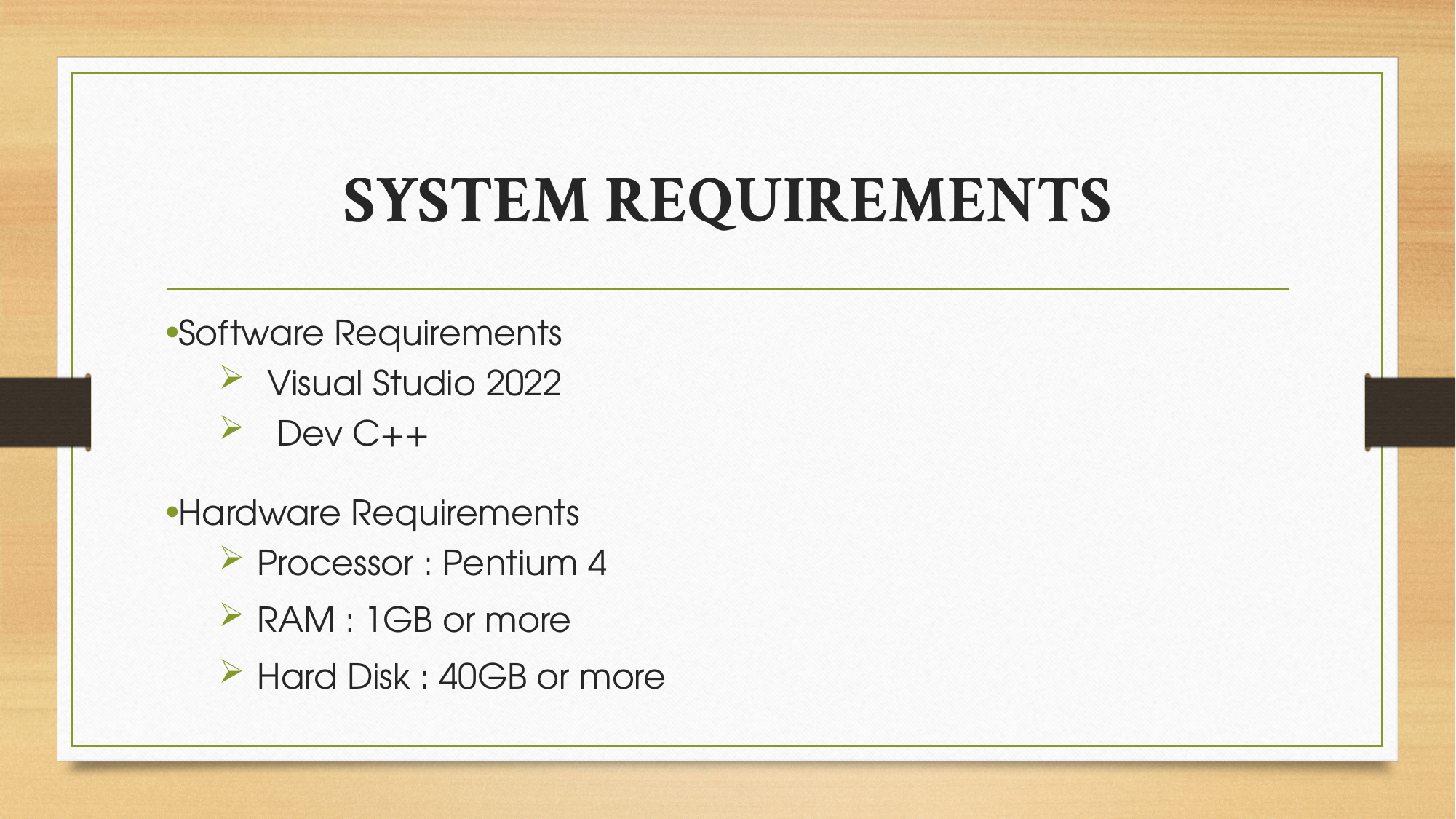

# SYSTEM REQUIREMENTS
Software Requirements
 Visual Studio 2022
  Dev C++
Hardware Requirements
Processor : Pentium 4
RAM : 1GB or more
Hard Disk : 40GB or more